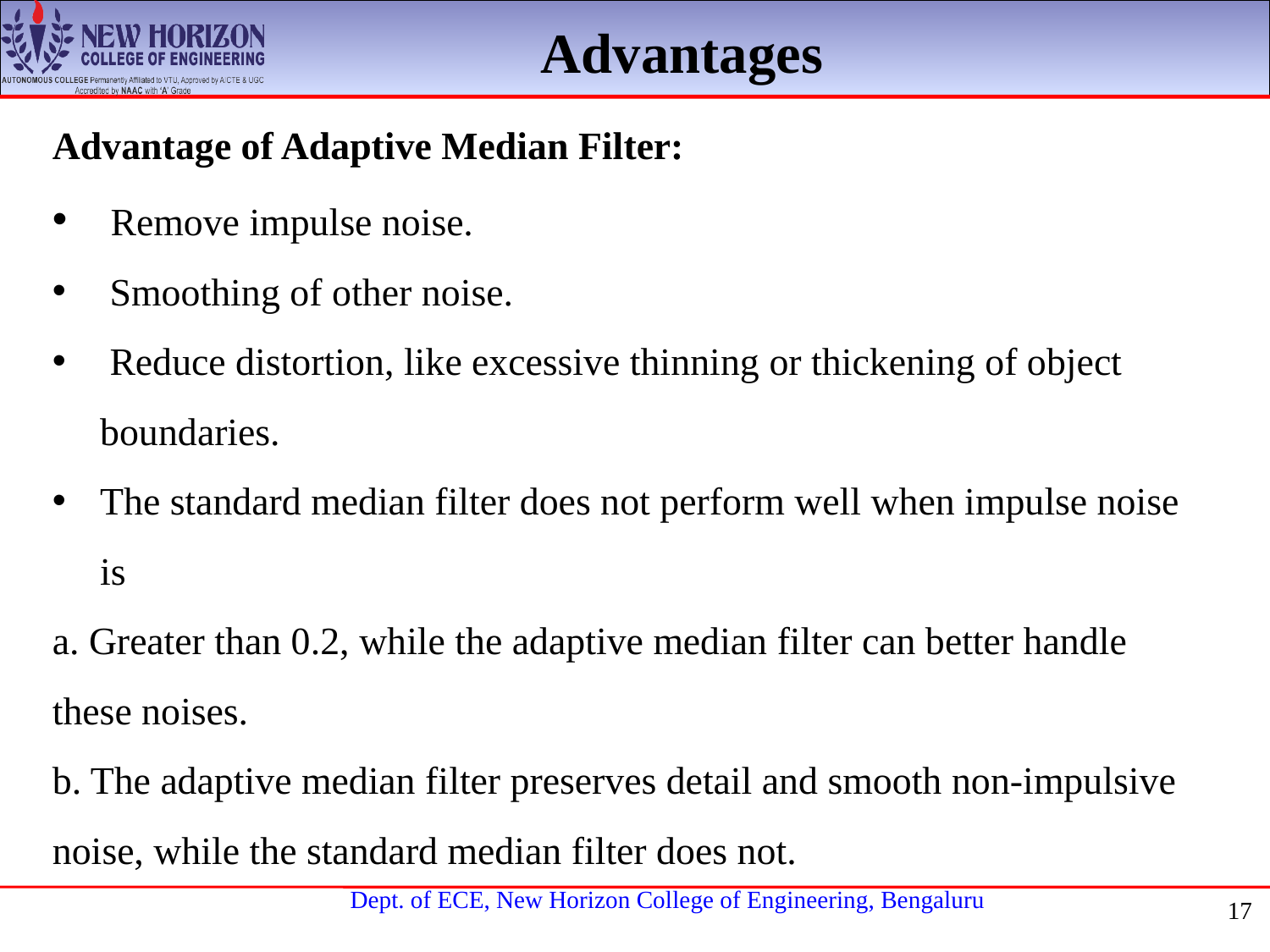

Advantages
Advantage of Adaptive Median Filter:
 Remove impulse noise.
 Smoothing of other noise.
 Reduce distortion, like excessive thinning or thickening of object boundaries.
The standard median filter does not perform well when impulse noise is
a. Greater than 0.2, while the adaptive median filter can better handle    these noises.
b. The adaptive median filter preserves detail and smooth non-impulsive noise, while the standard median filter does not.

17